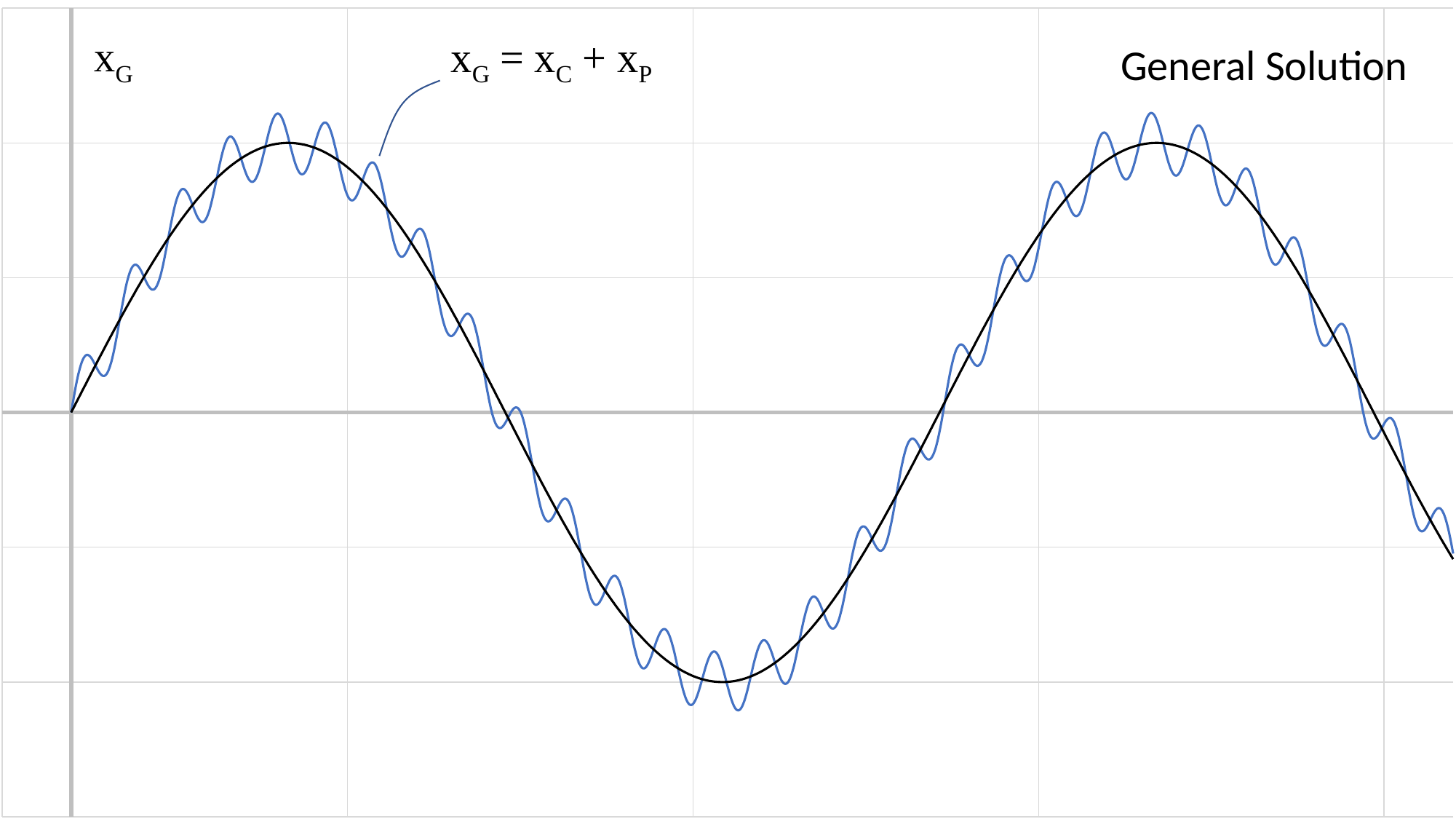

### Chart

| Category |  |  |
|---|---|---|
xG
xG = xC + xP

General Solution